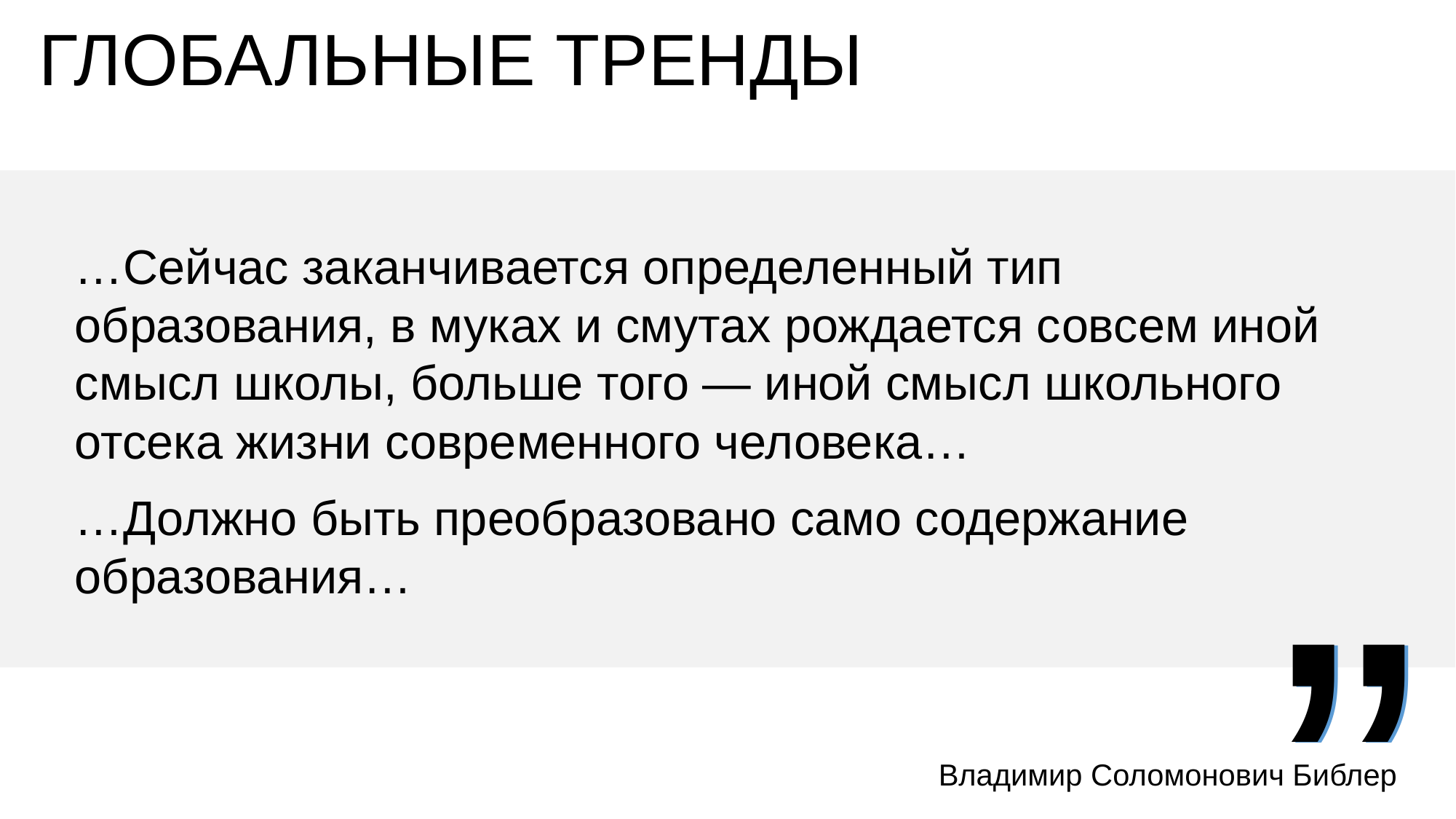

ГЛОБАЛЬНЫЕ ТРЕНДЫ

…Сейчас заканчивается определенный тип образования, в муках и смутах рождается совсем иной смысл школы, больше того — иной смысл школьного отсека жизни современного человека…
…Должно быть преобразовано само содержание образования…
”
”
Владимир Соломонович Библер